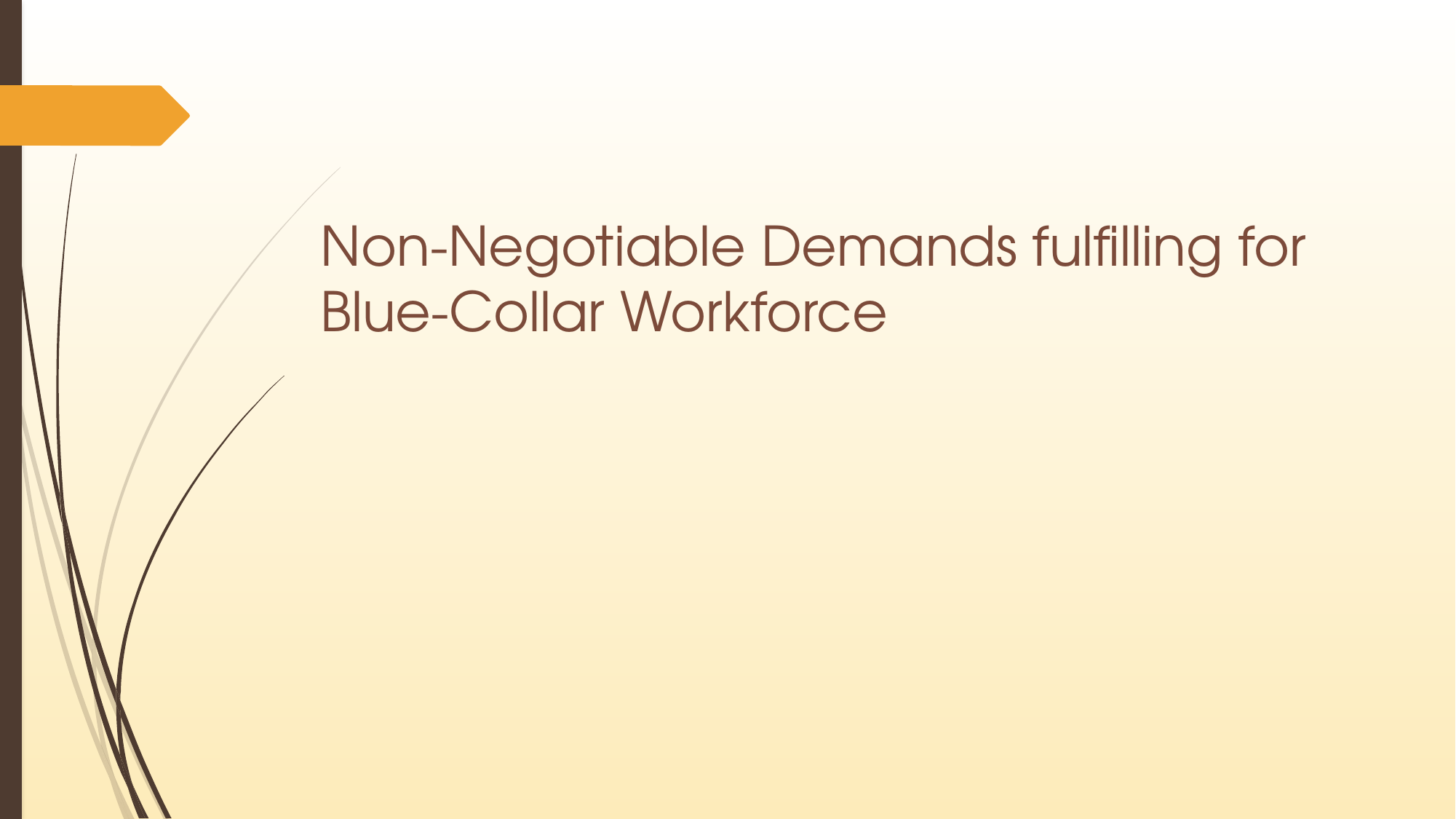

# Non-Negotiable Demands fulfilling for Blue-Collar Workforce